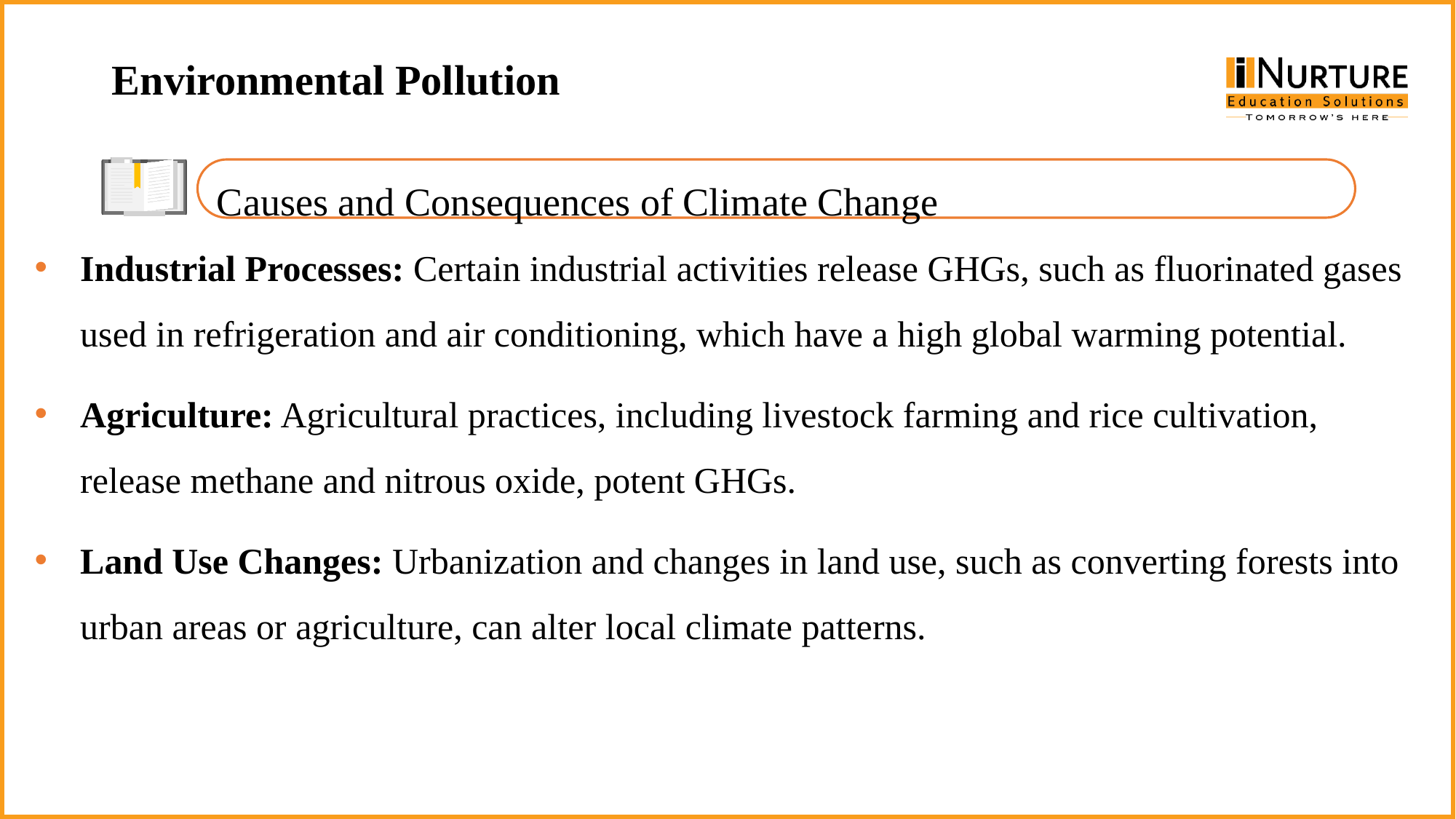

Environmental Pollution
Causes and Consequences of Climate Change

Industrial Processes: Certain industrial activities release GHGs, such as fluorinated gases used in refrigeration and air conditioning, which have a high global warming potential.
Agriculture: Agricultural practices, including livestock farming and rice cultivation, release methane and nitrous oxide, potent GHGs.
Land Use Changes: Urbanization and changes in land use, such as converting forests into urban areas or agriculture, can alter local climate patterns.